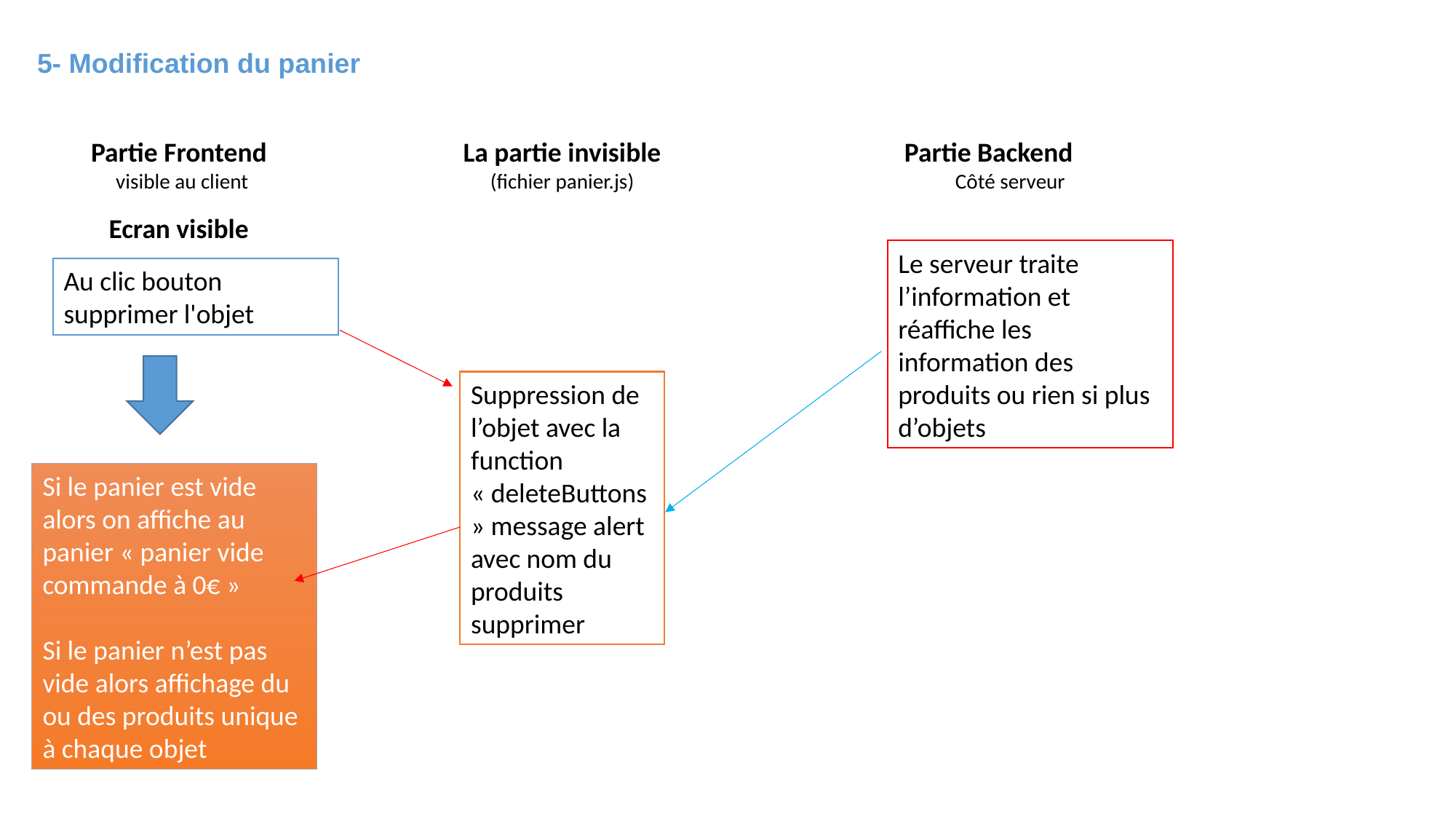

5- Modification du panier
La partie invisible (fichier panier.js)
Partie Backend        Côté serveur
Partie Frontend  visible au client
Ecran visible
Le serveur traite l’information et réaffiche les information des produits ou rien si plus d’objets
Au clic bouton supprimer l'objet

Suppression de l’objet avec la function « deleteButtons » message alert avec nom du produits supprimer
Si le panier est vide alors on affiche au panier « panier vide  commande à 0€ »

Si le panier n’est pas vide alors affichage du ou des produits unique à chaque objet